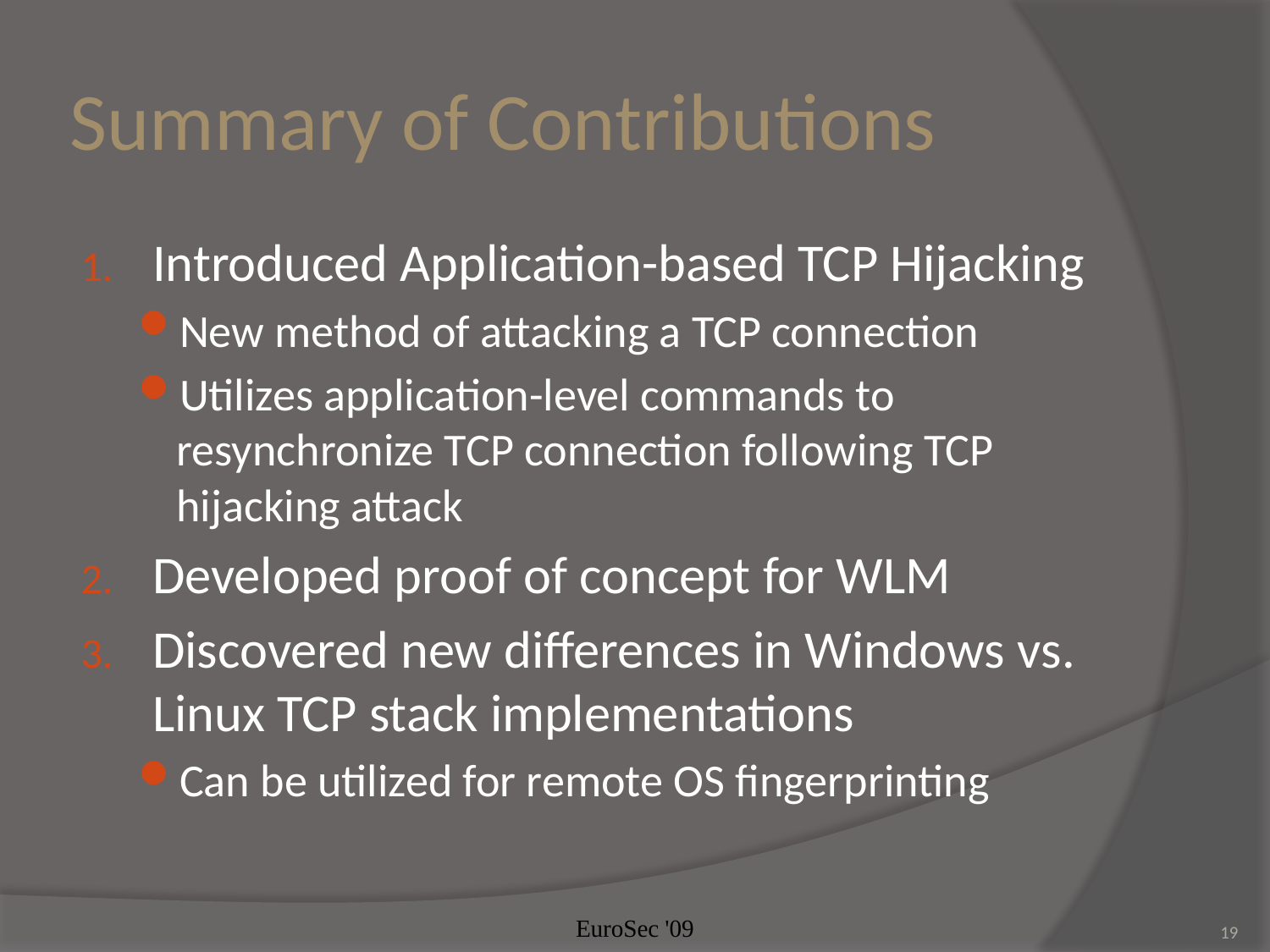

# Summary of Contributions
Introduced Application-based TCP Hijacking
New method of attacking a TCP connection
Utilizes application-level commands to resynchronize TCP connection following TCP hijacking attack
Developed proof of concept for WLM
Discovered new differences in Windows vs.  Linux TCP stack implementations
Can be utilized for remote OS fingerprinting
EuroSec '09
19